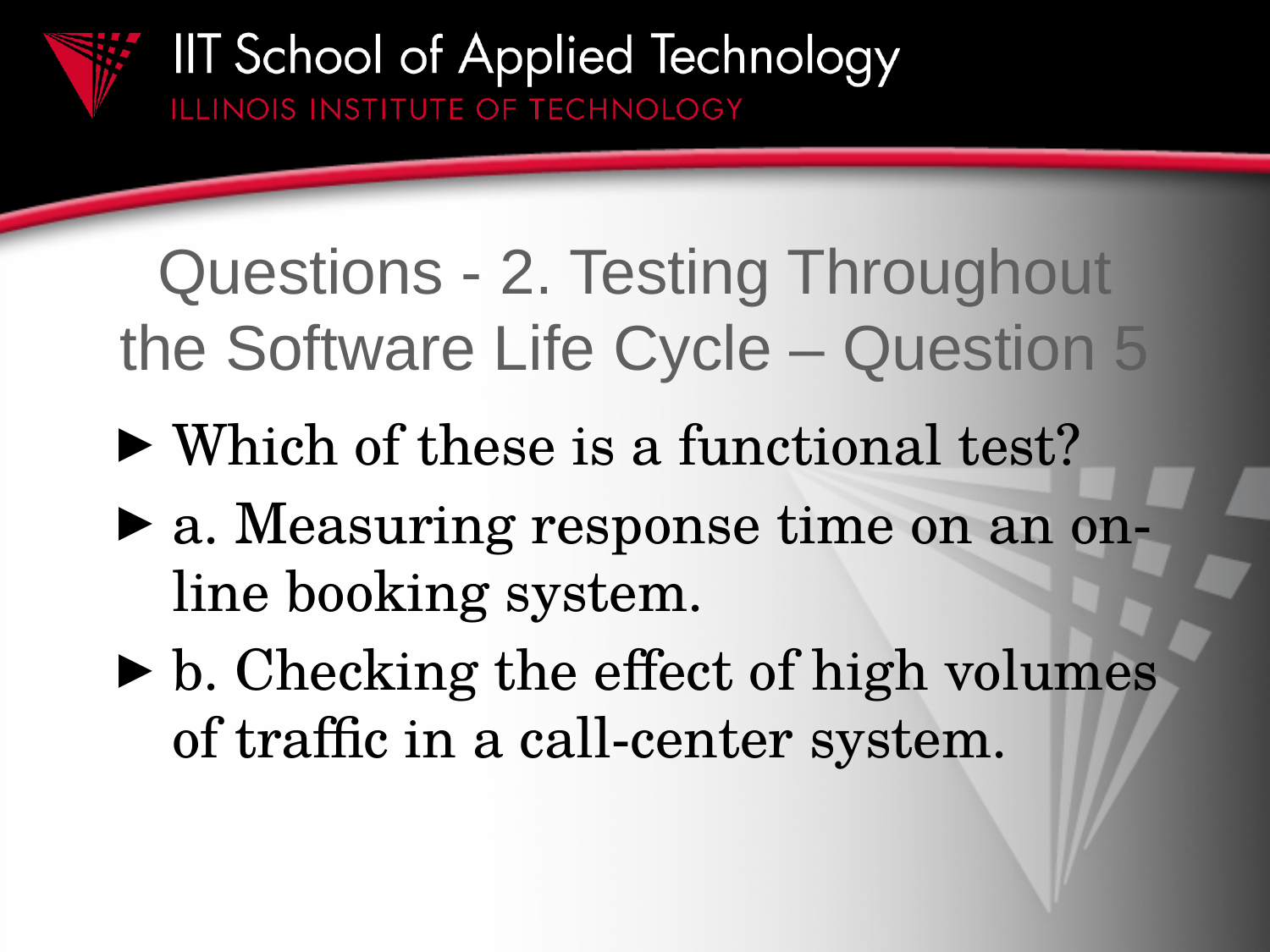

# Questions - 2. Testing Throughout the Software Life Cycle – Question 5
Which of these is a functional test?
a. Measuring response time on an on-line booking system.
b. Checking the effect of high volumes of traffic in a call-center system.